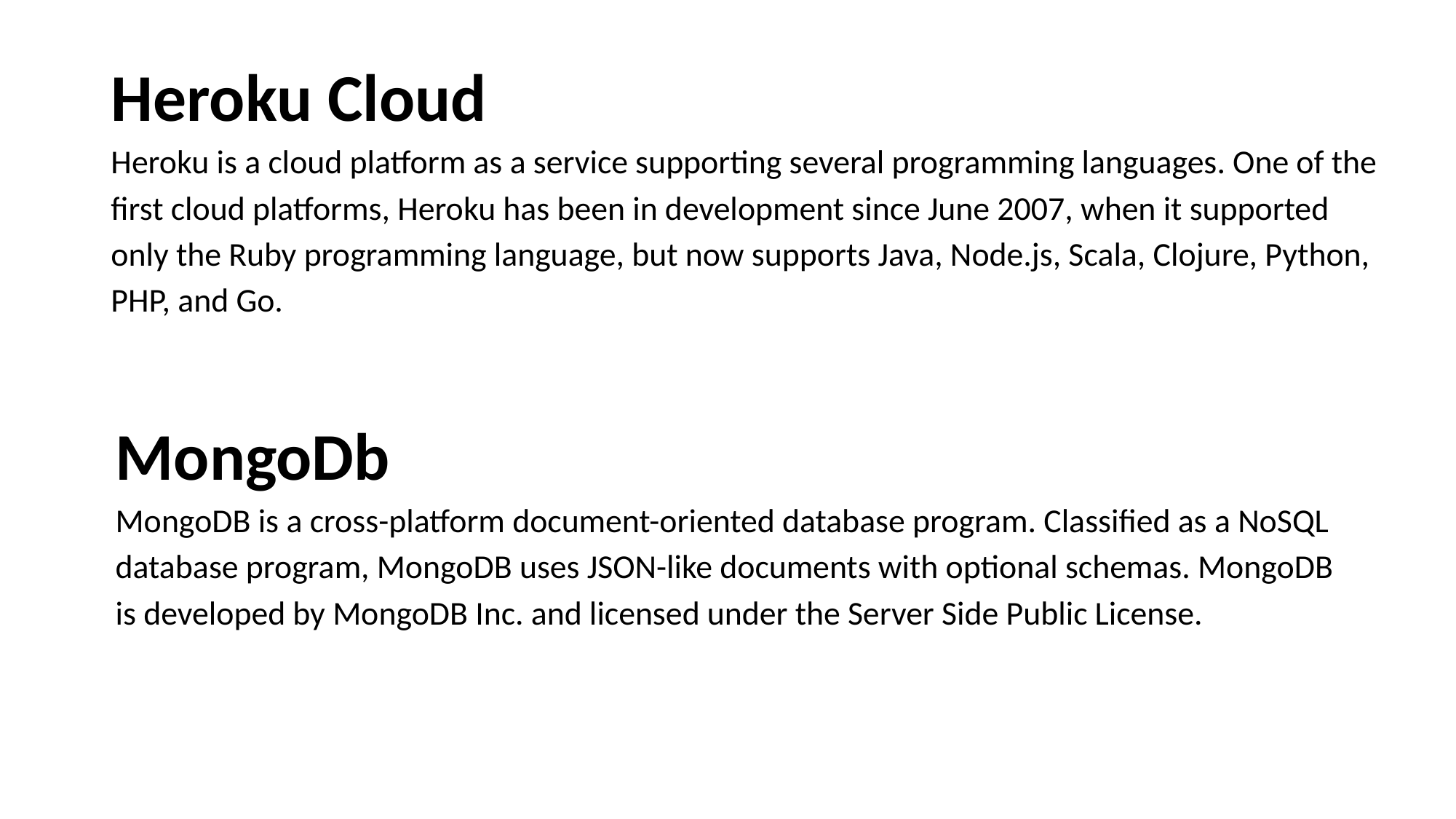

Heroku Cloud
Heroku is a cloud platform as a service supporting several programming languages. One of the first cloud platforms, Heroku has been in development since June 2007, when it supported only the Ruby programming language, but now supports Java, Node.js, Scala, Clojure, Python, PHP, and Go.

MongoDb
MongoDB is a cross-platform document-oriented database program. Classified as a NoSQL database program, MongoDB uses JSON-like documents with optional schemas. MongoDB is developed by MongoDB Inc. and licensed under the Server Side Public License.